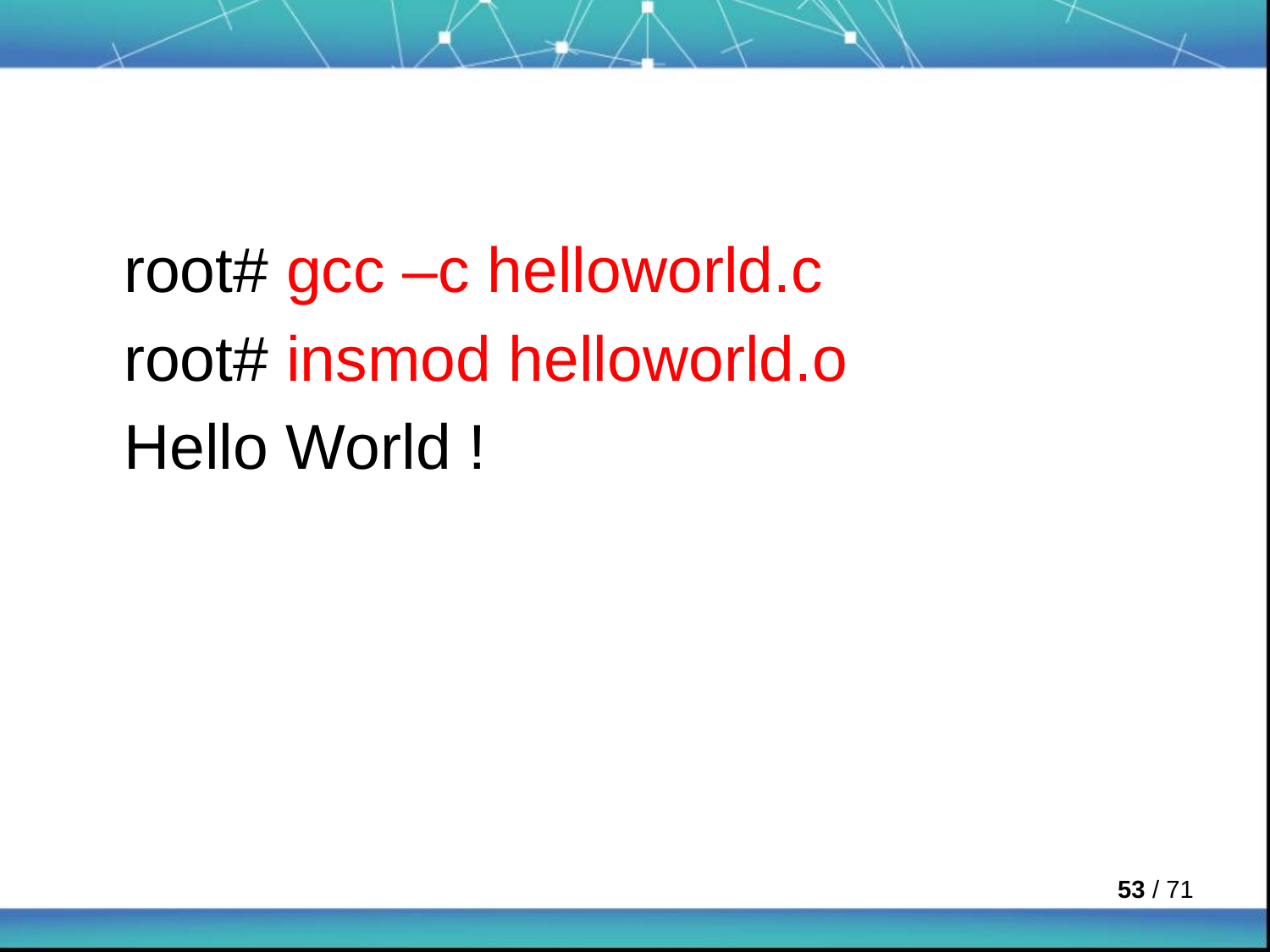

root# gcc –c helloworld.c
	root# insmod helloworld.o
	Hello World !
53 / 71